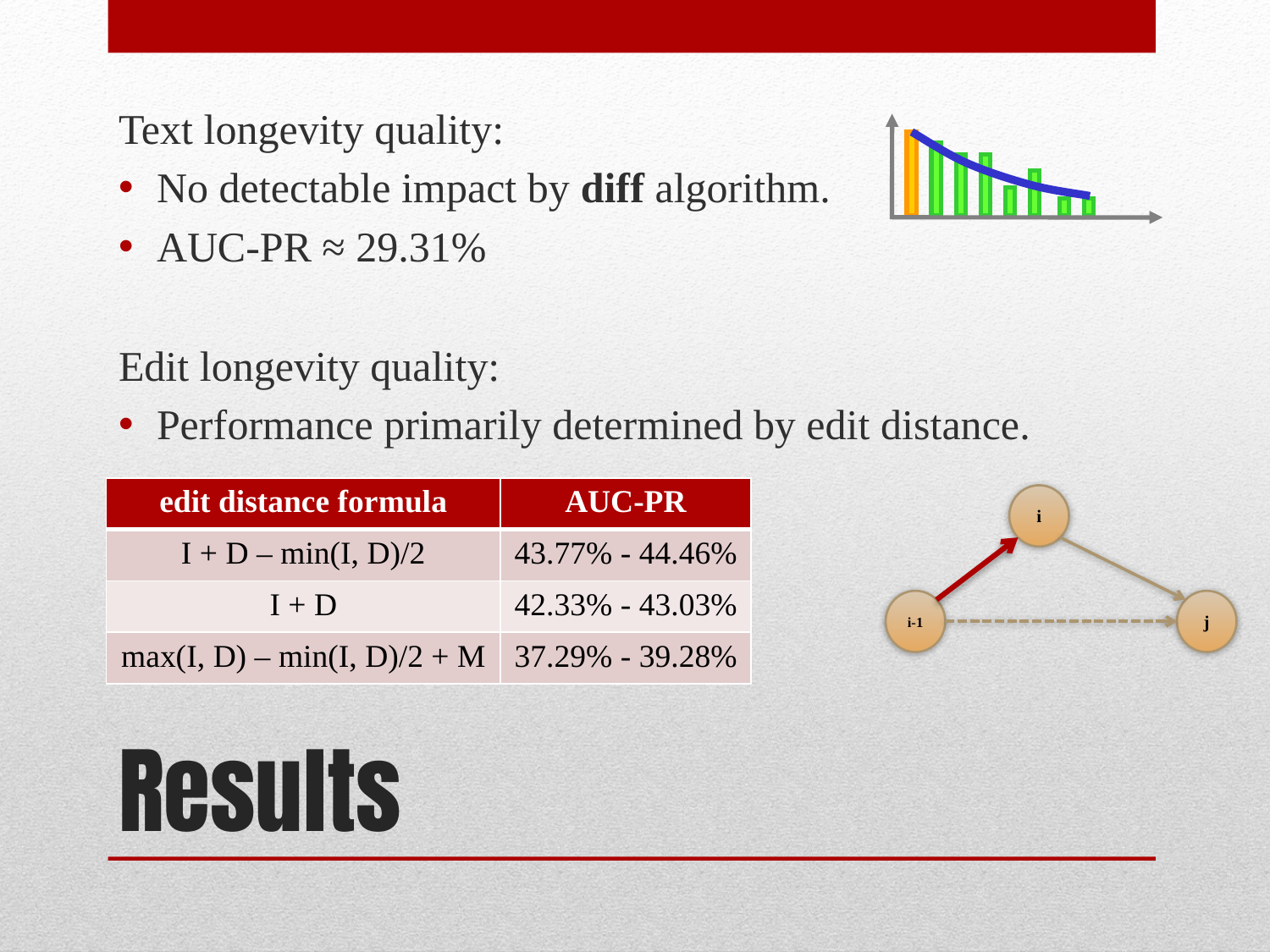

Text longevity quality:
No detectable impact by diff algorithm.
AUC-PR ≈ 29.31%

Edit longevity quality:
Performance primarily determined by edit distance.

| edit distance formula | AUC-PR |
| --- | --- |
| I + D – min(I, D)/2 | 43.77% - 44.46% |
| I + D | 42.33% - 43.03% |
| max(I, D) – min(I, D)/2 + M | 37.29% - 39.28% |
i
i-1
j
# Results